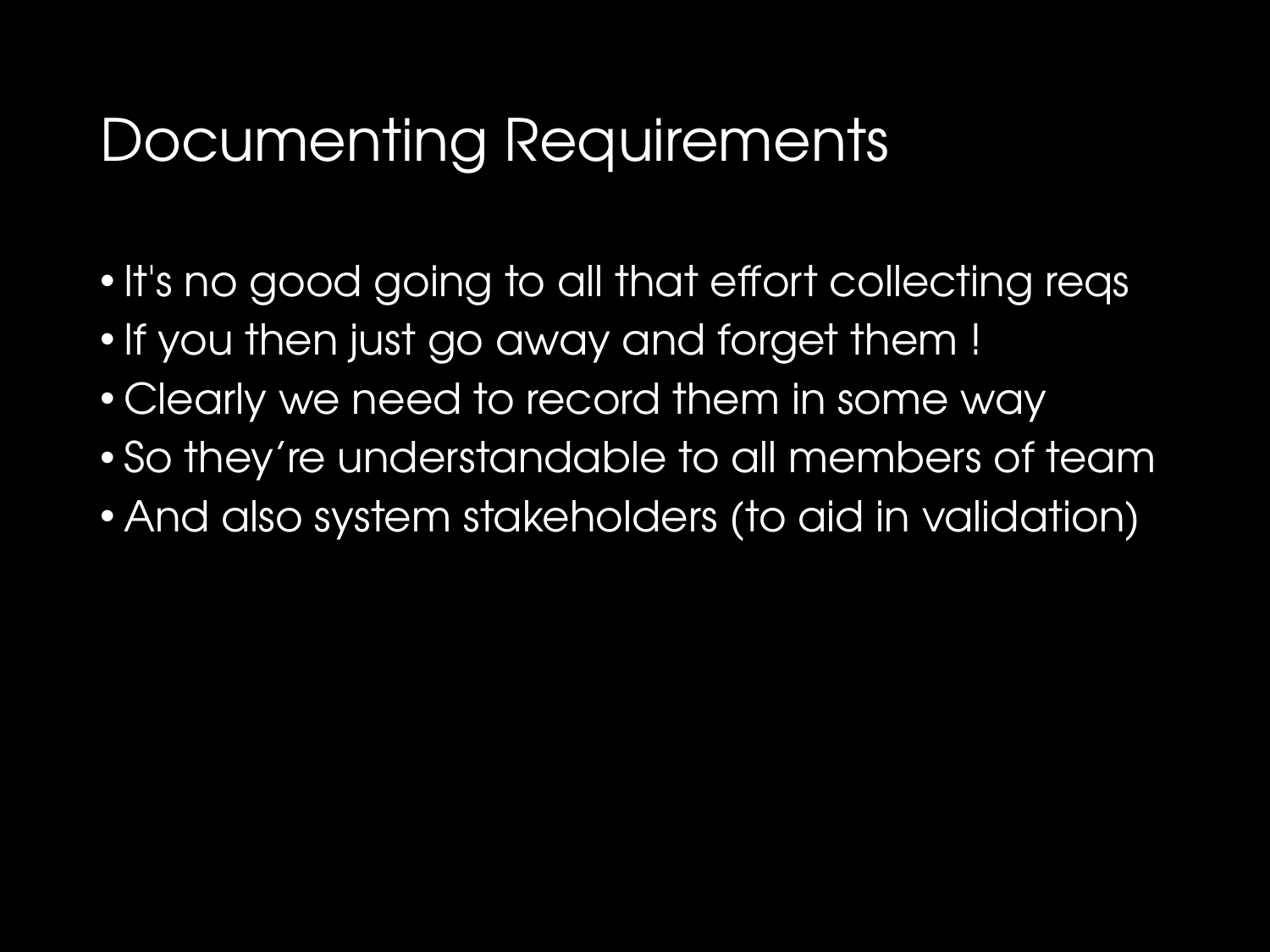

# Documenting Requirements
It's no good going to all that effort collecting reqs
If you then just go away and forget them !
Clearly we need to record them in some way
So they’re understandable to all members of team
And also system stakeholders (to aid in validation)